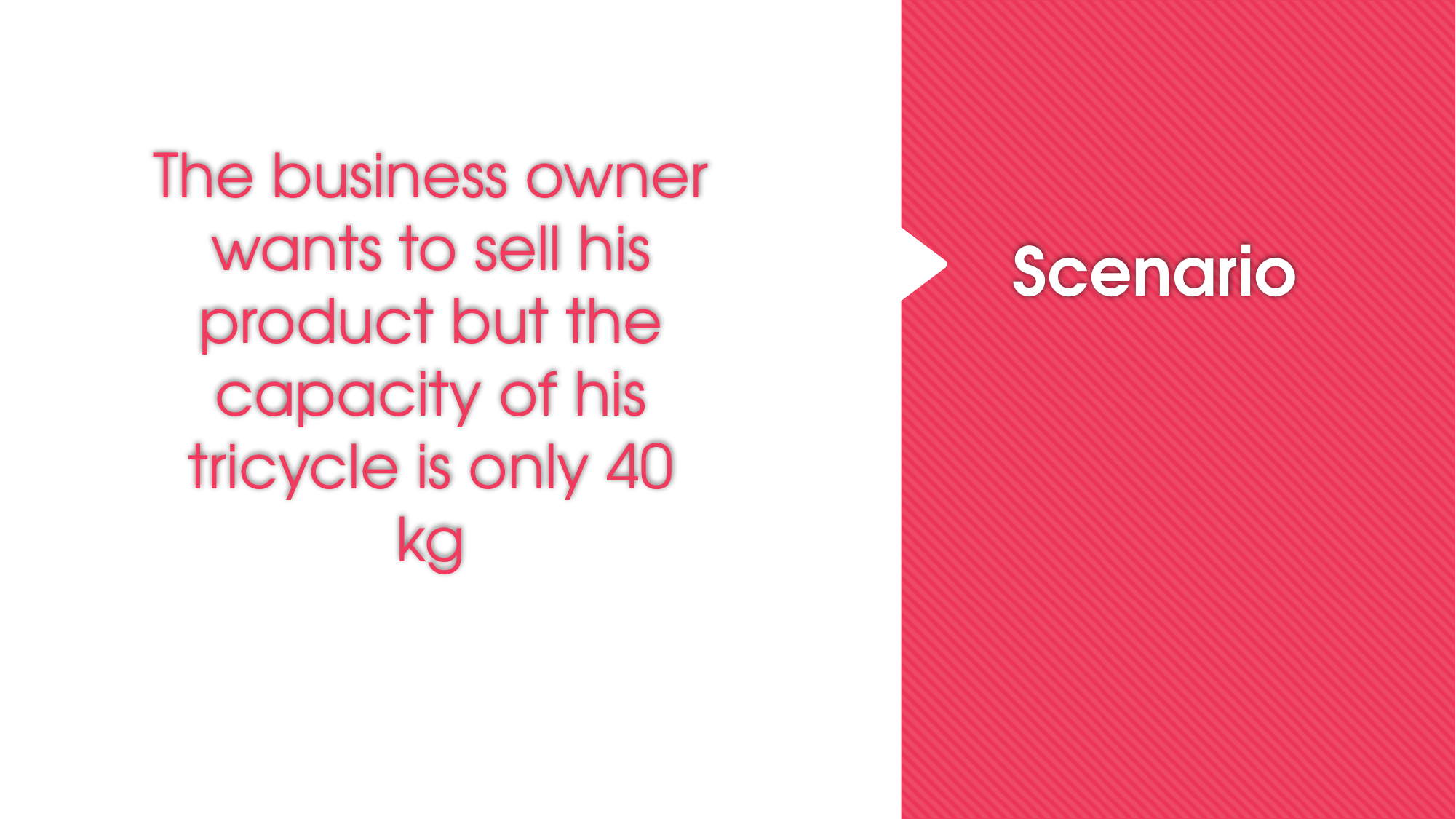

# The business owner wants to sell his product but the capacity of his tricycle is only 40 kg
Scenario